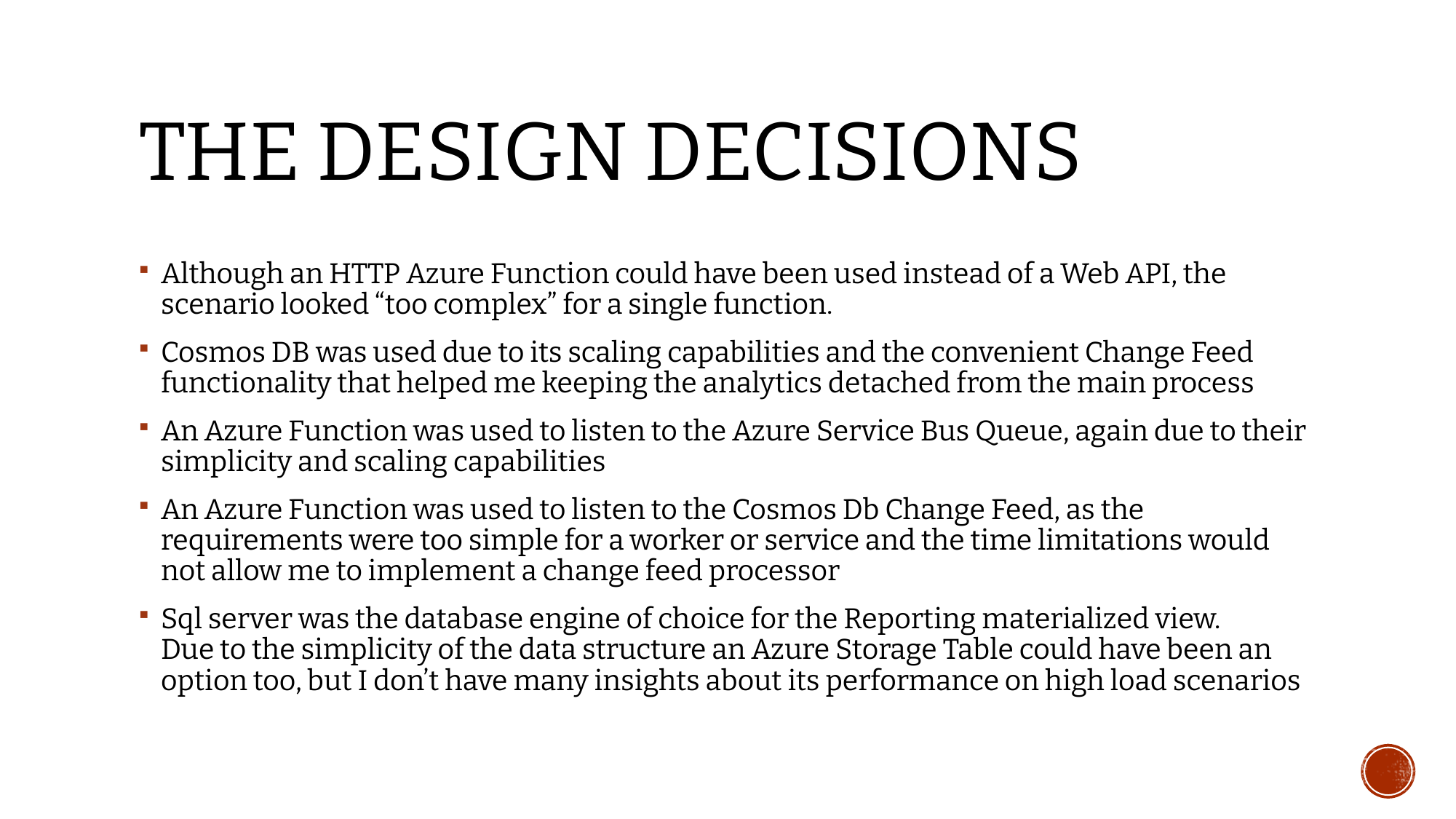

# The design decisions
Although an HTTP Azure Function could have been used instead of a Web API, the scenario looked “too complex” for a single function.
Cosmos DB was used due to its scaling capabilities and the convenient Change Feed functionality that helped me keeping the analytics detached from the main process
An Azure Function was used to listen to the Azure Service Bus Queue, again due to their simplicity and scaling capabilities
An Azure Function was used to listen to the Cosmos Db Change Feed, as the requirements were too simple for a worker or service and the time limitations would not allow me to implement a change feed processor
Sql server was the database engine of choice for the Reporting materialized view.
Due to the simplicity of the data structure an Azure Storage Table could have been an option too, but I don’t have many insights about its performance on high load scenarios